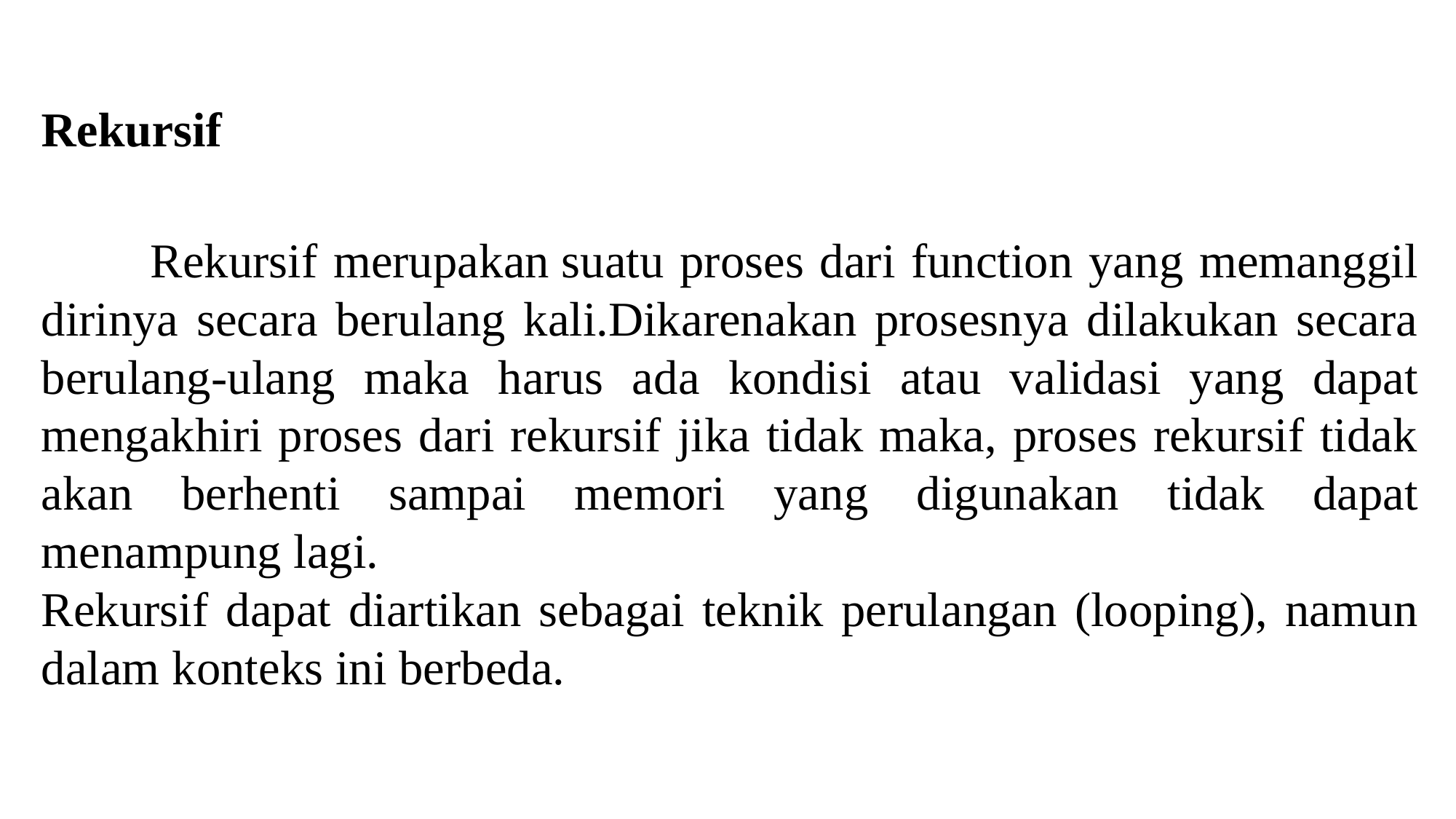

Rekursif

	Rekursif merupakan suatu proses dari function yang memanggil dirinya secara berulang kali.Dikarenakan prosesnya dilakukan secara berulang-ulang maka harus ada kondisi atau validasi yang dapat mengakhiri proses dari rekursif jika tidak maka, proses rekursif tidak akan berhenti sampai memori yang digunakan tidak dapat menampung lagi.
Rekursif dapat diartikan sebagai teknik perulangan (looping), namun dalam konteks ini berbeda.